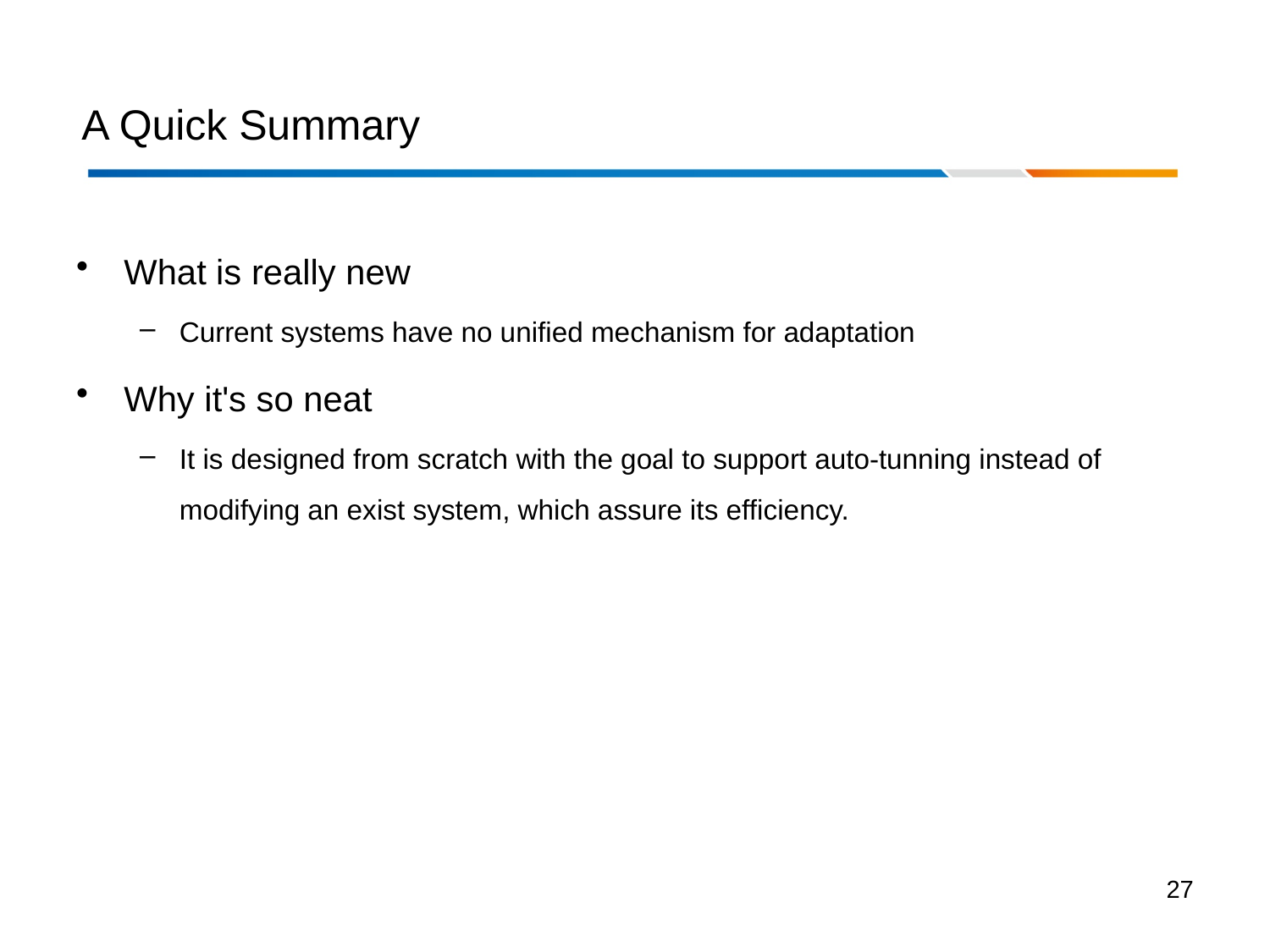

# A Quick Summary
What is really new
Current systems have no unified mechanism for adaptation
Why it's so neat
It is designed from scratch with the goal to support auto-tunning instead of modifying an exist system, which assure its efficiency.

27